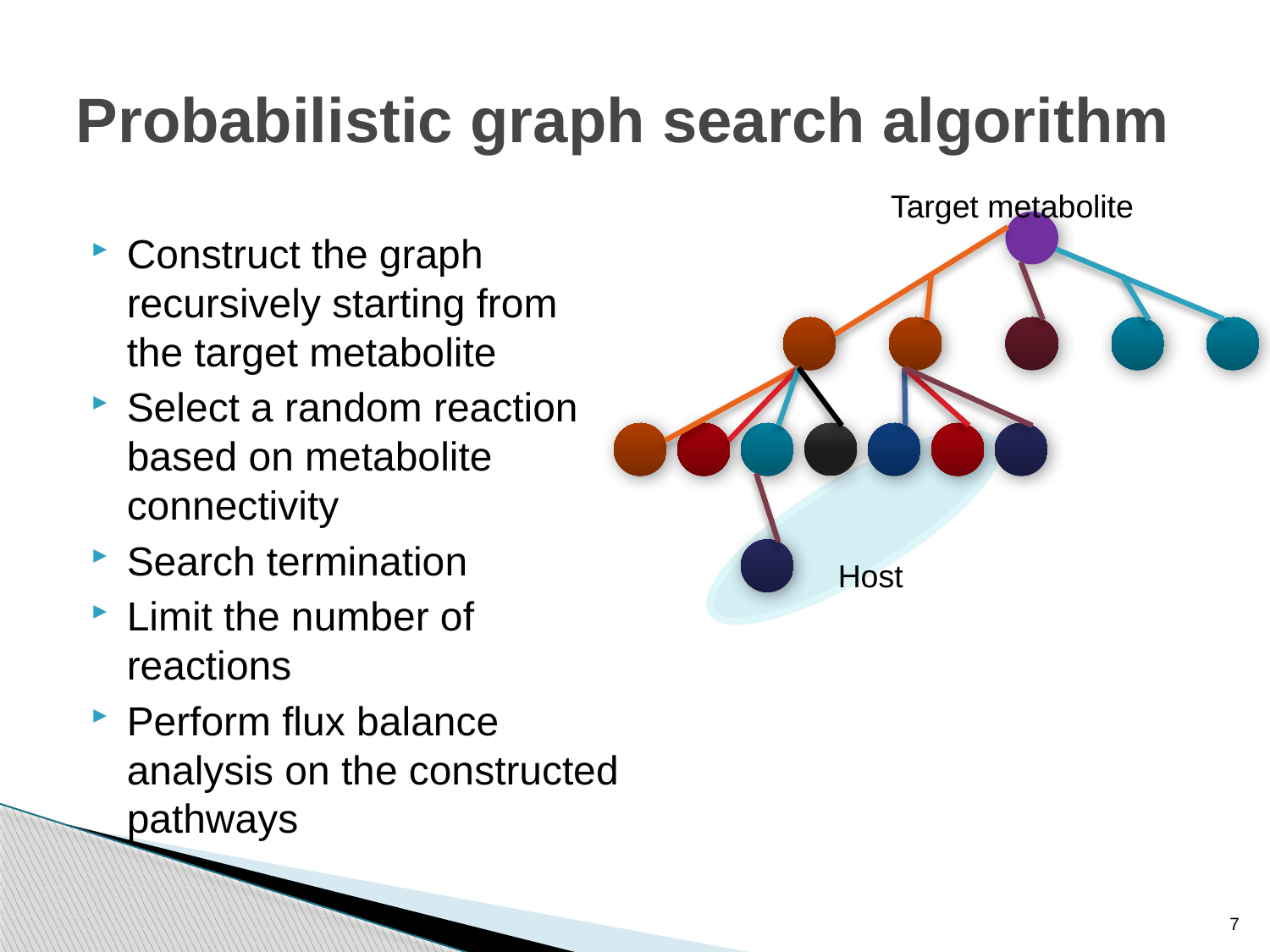

# Probabilistic graph search algorithm
Target metabolite

Construct the graph recursively starting from the target metabolite
Select a random reaction based on metabolite connectivity
Search termination
Limit the number of reactions
Perform flux balance analysis on the constructed pathways

Host
7